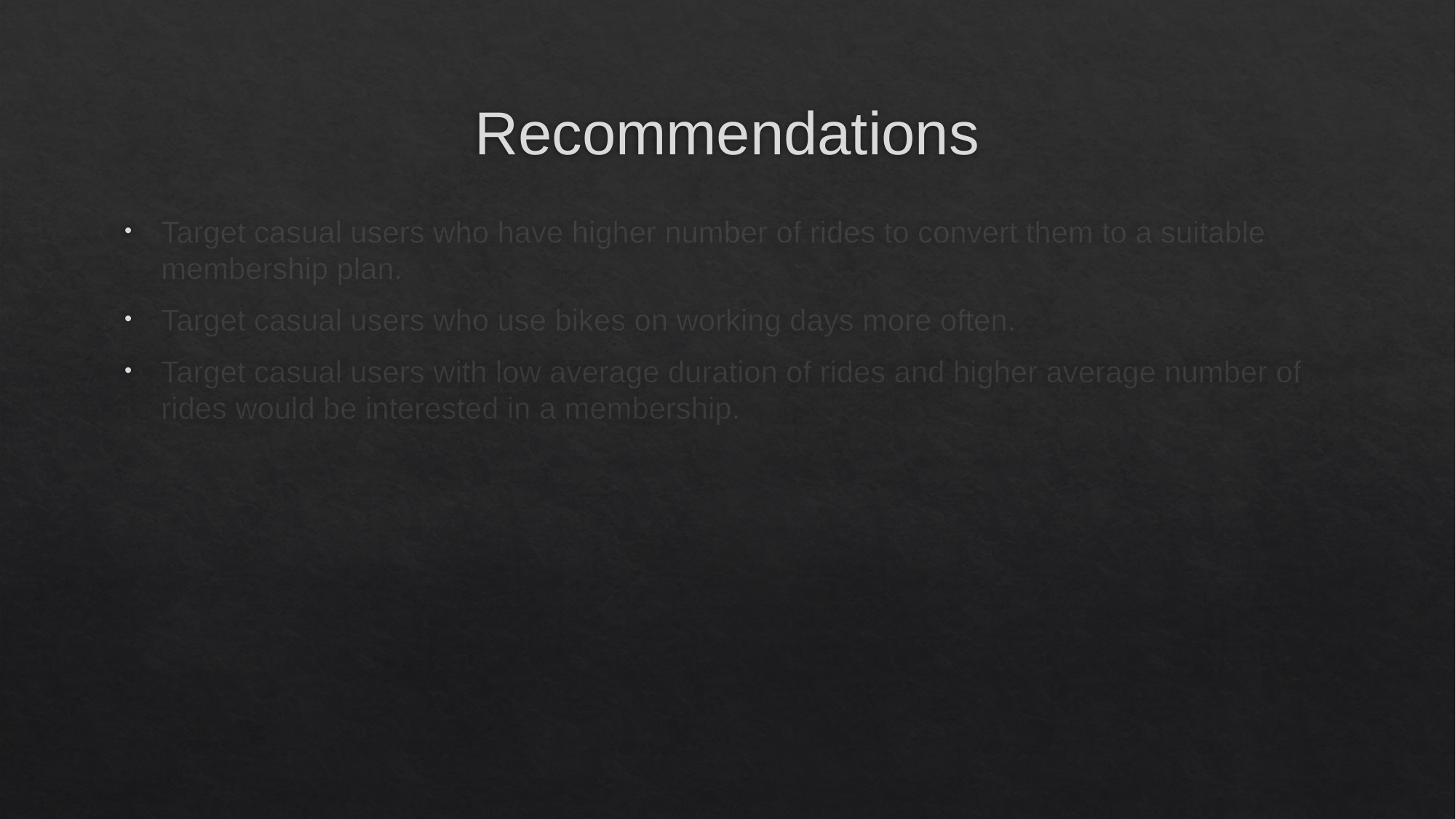

# Recommendations
Target casual users who have higher number of rides to convert them to a suitable membership plan.
Target casual users who use bikes on working days more often.
Target casual users with low average duration of rides and higher average number of rides would be interested in a membership.